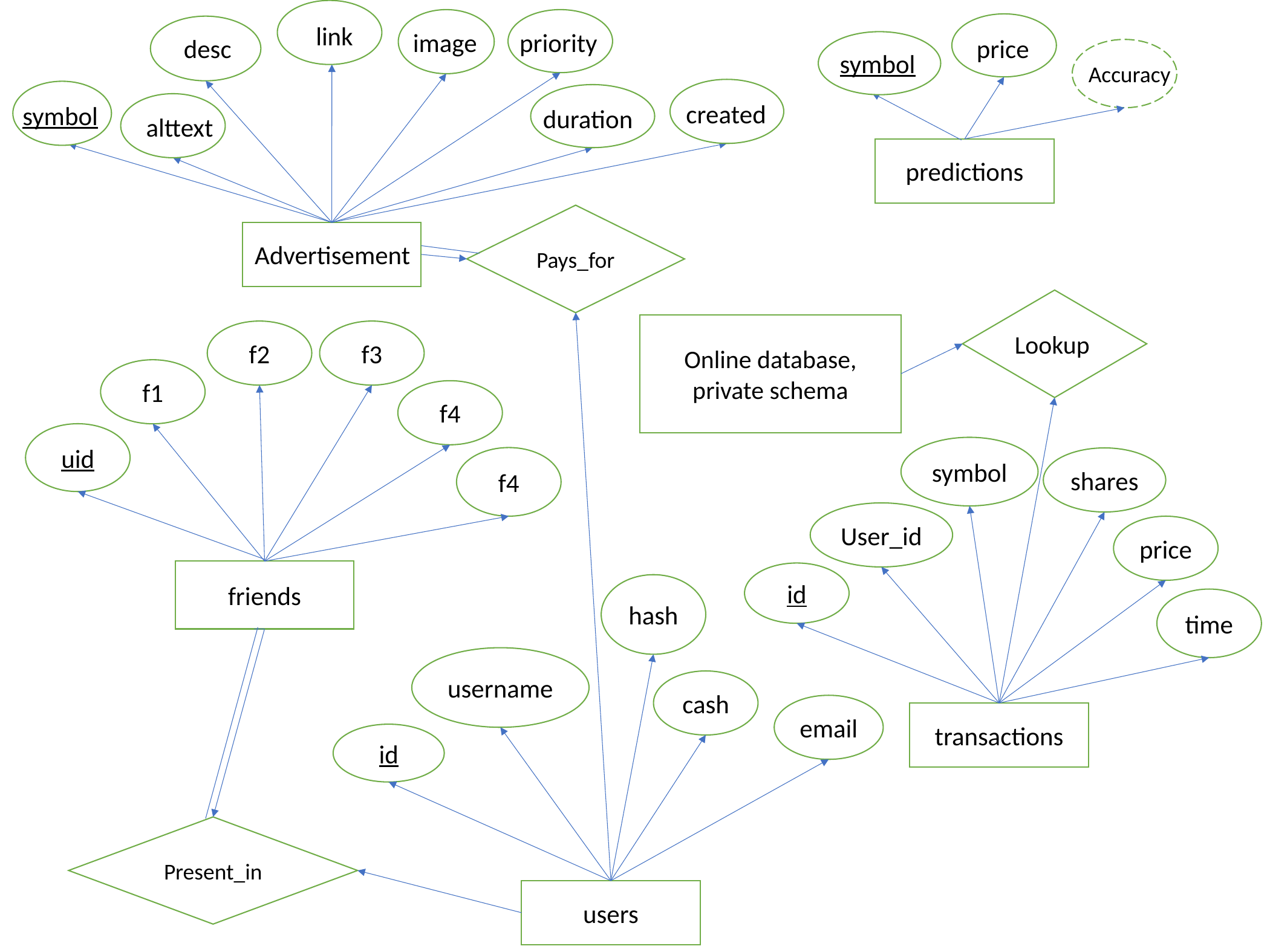

link

priority
image
desc
price

symbol
symbol
Accuracy

created

symbol
duration
alttext
predictions
Pays_for

Advertisement

Online database, private schema
f2
f3
Lookup
f1
f4
uid
symbol
f4
shares
User_id
price
friends
id
hash
time
username
cash
email
transactions
id
Present_in
users